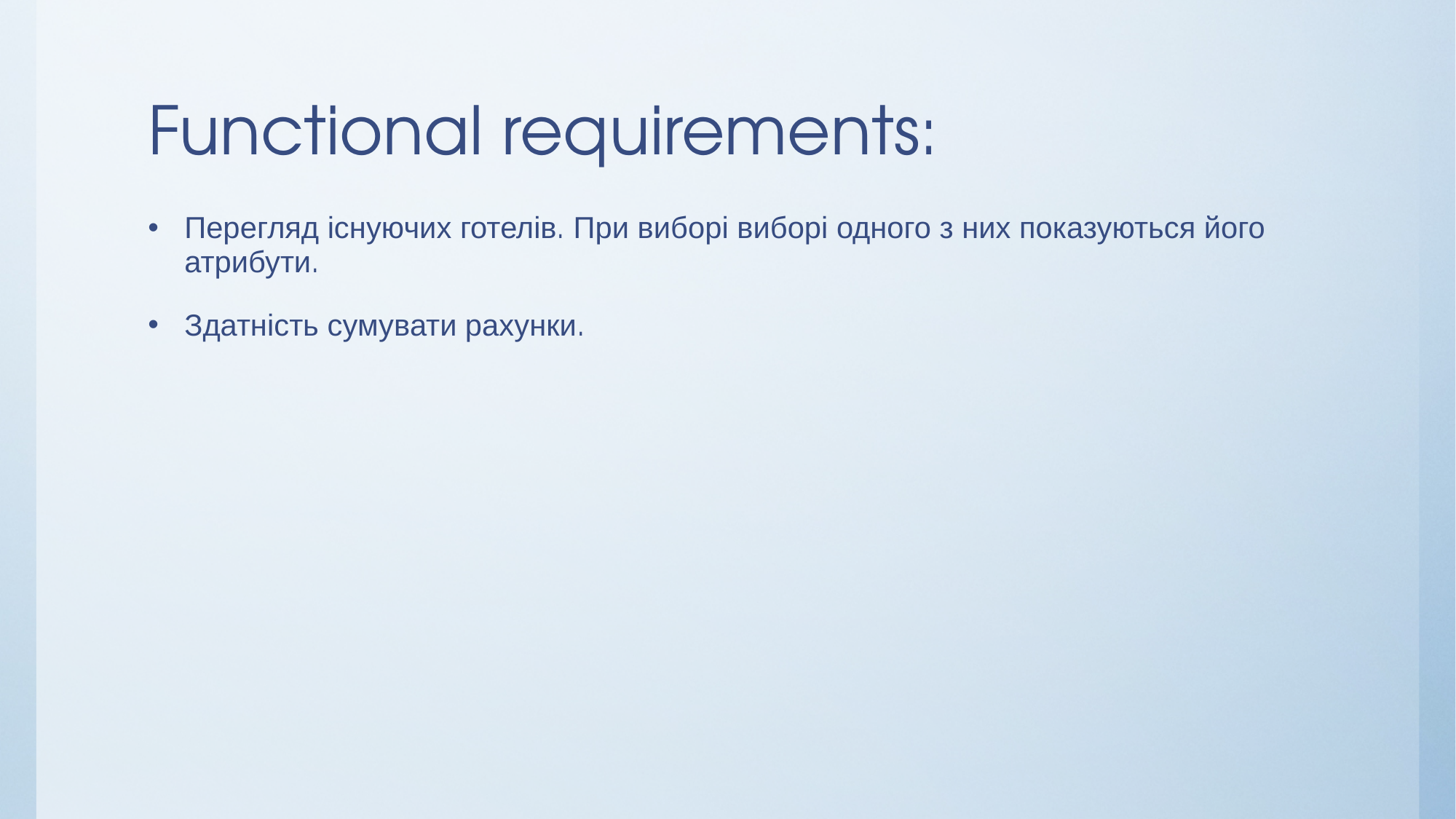

# Functional requirements:
Перегляд існуючих готелів. При виборі виборі одного з них показуються його атрибути.
Здатність сумувати рахунки.